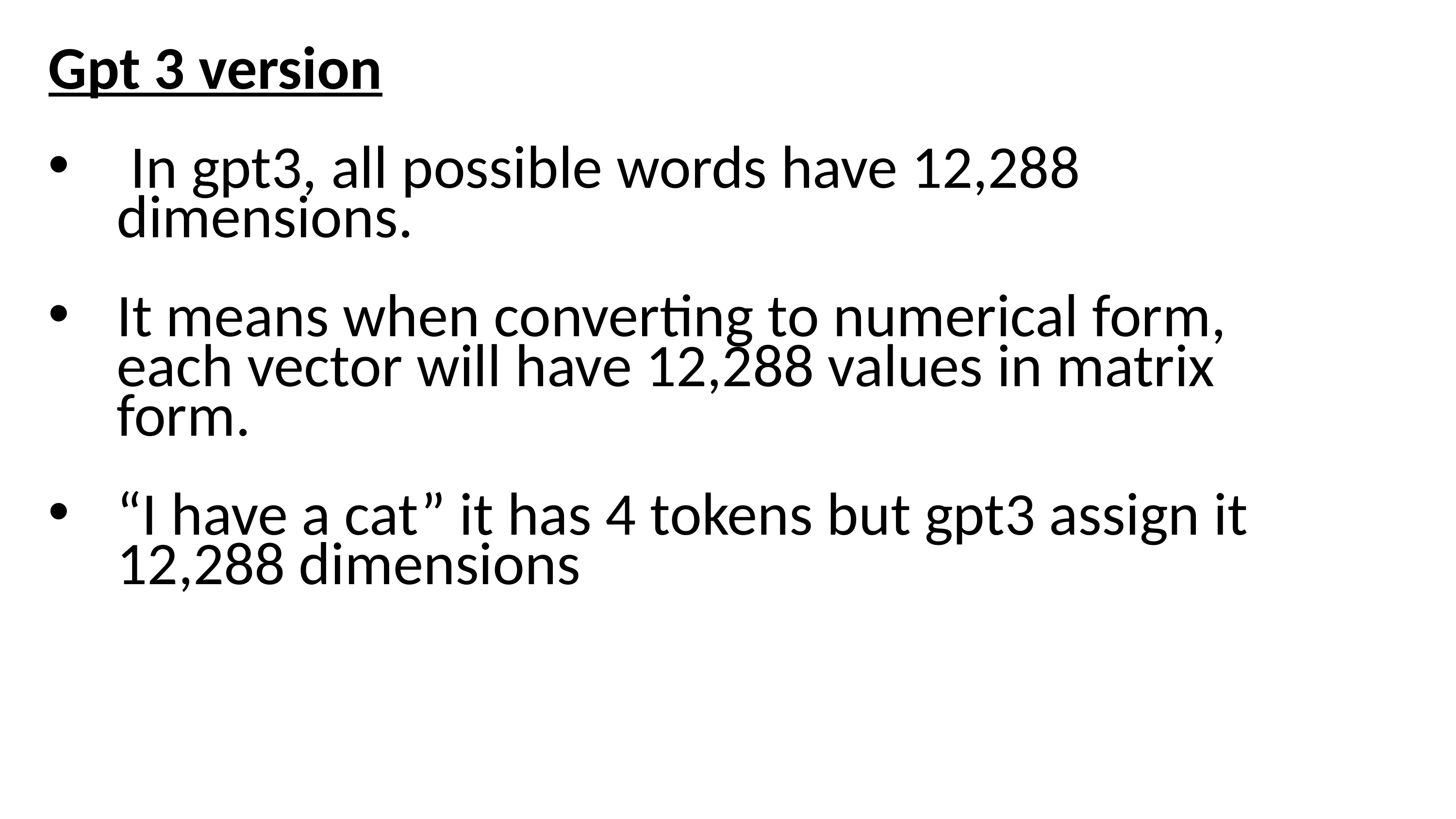

Gpt 3 version

 In gpt3, all possible words have 12,288 dimensions.

It means when converting to numerical form, each vector will have 12,288 values in matrix form.

“I have a cat” it has 4 tokens but gpt3 assign it 12,288 dimensions